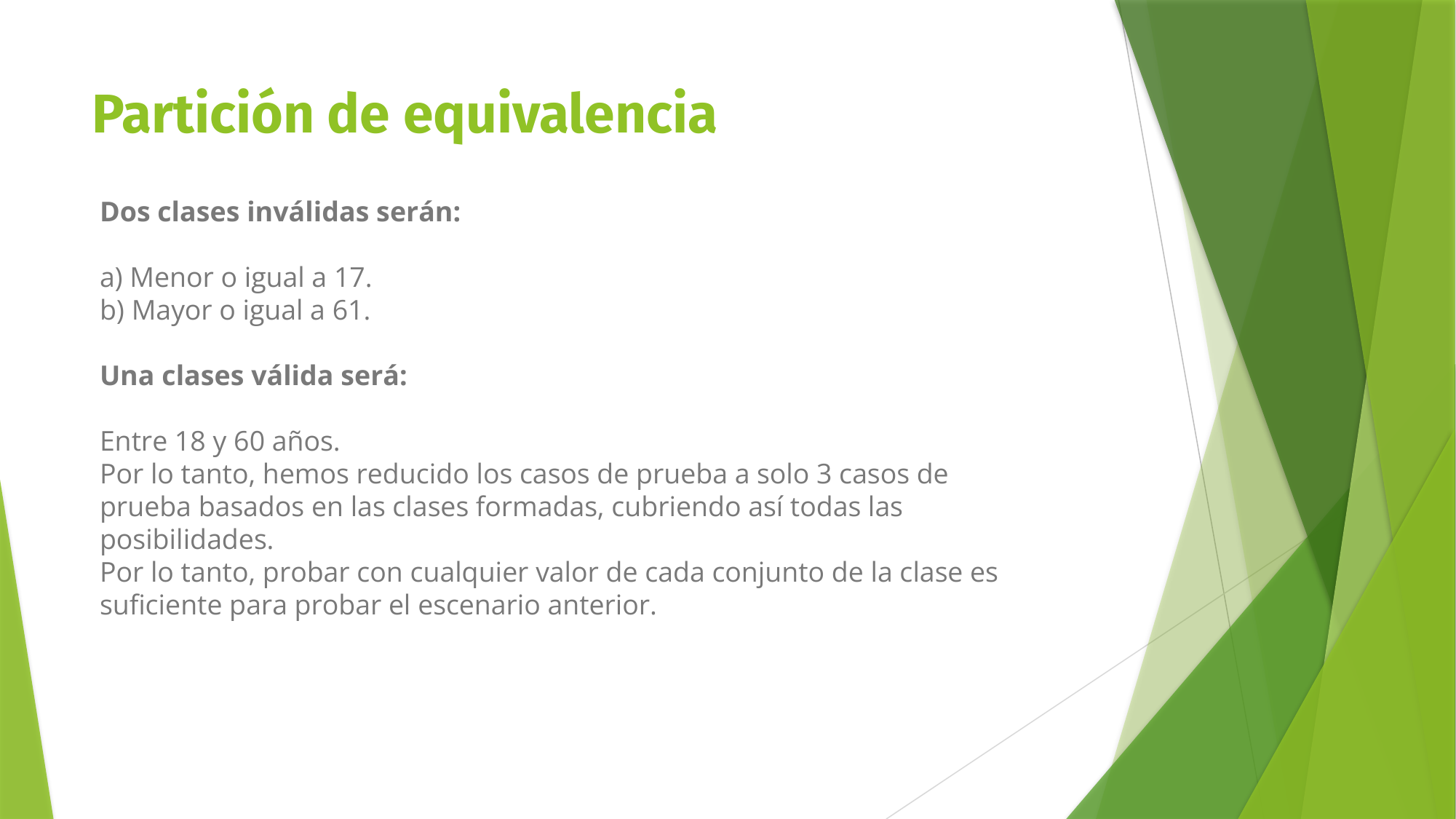

# Partición de equivalencia

Dos clases inválidas serán:
a) Menor o igual a 17.
b) Mayor o igual a 61.

Una clases válida será:

Entre 18 y 60 años.
Por lo tanto, hemos reducido los casos de prueba a solo 3 casos de prueba basados ​​en las clases formadas, cubriendo así todas las posibilidades.
Por lo tanto, probar con cualquier valor de cada conjunto de la clase es suficiente para probar el escenario anterior.